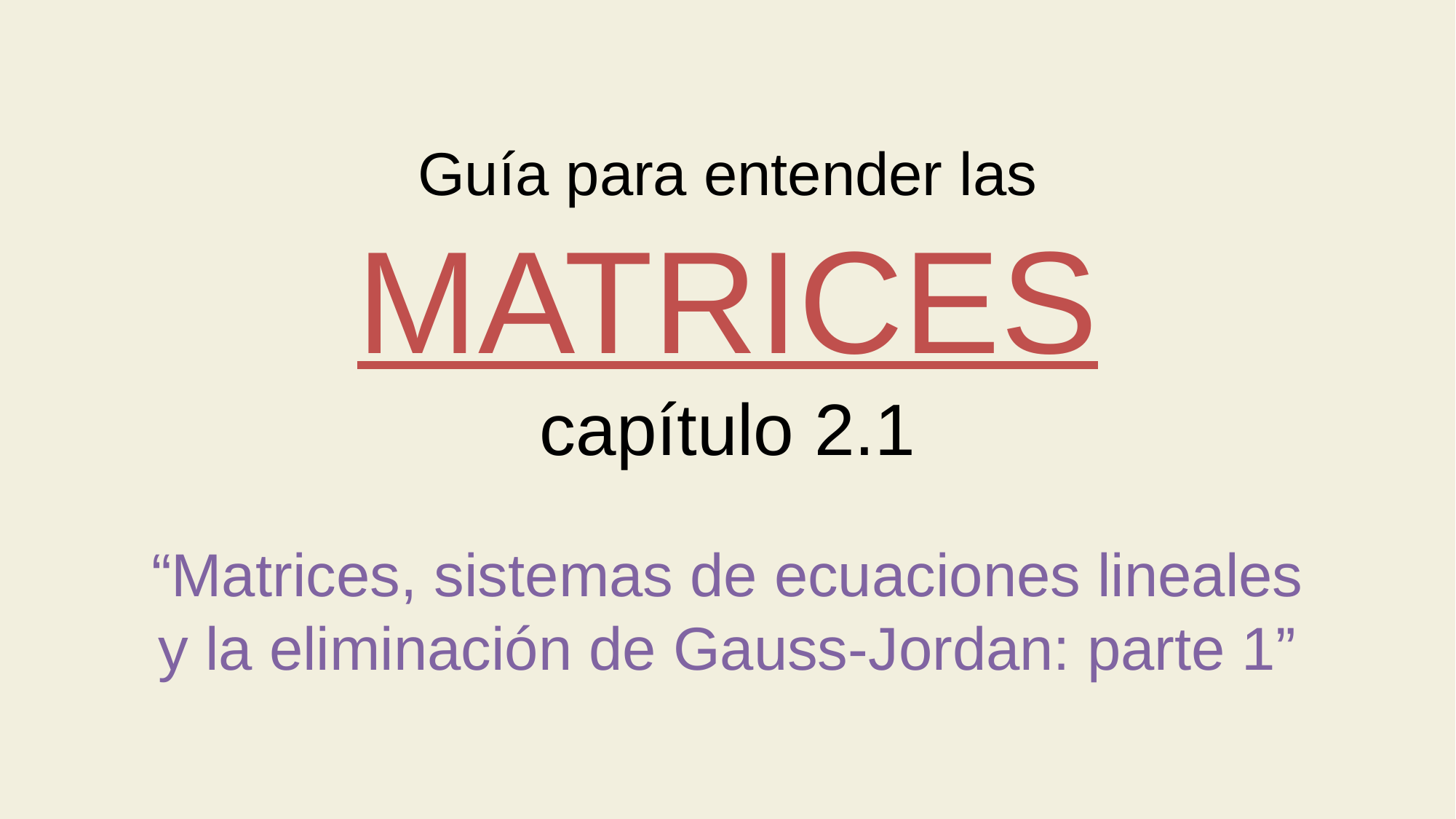

Guía para entender las
MATRICES
capítulo 2.1
“Matrices, sistemas de ecuaciones lineales
y la eliminación de Gauss-Jordan: parte 1”